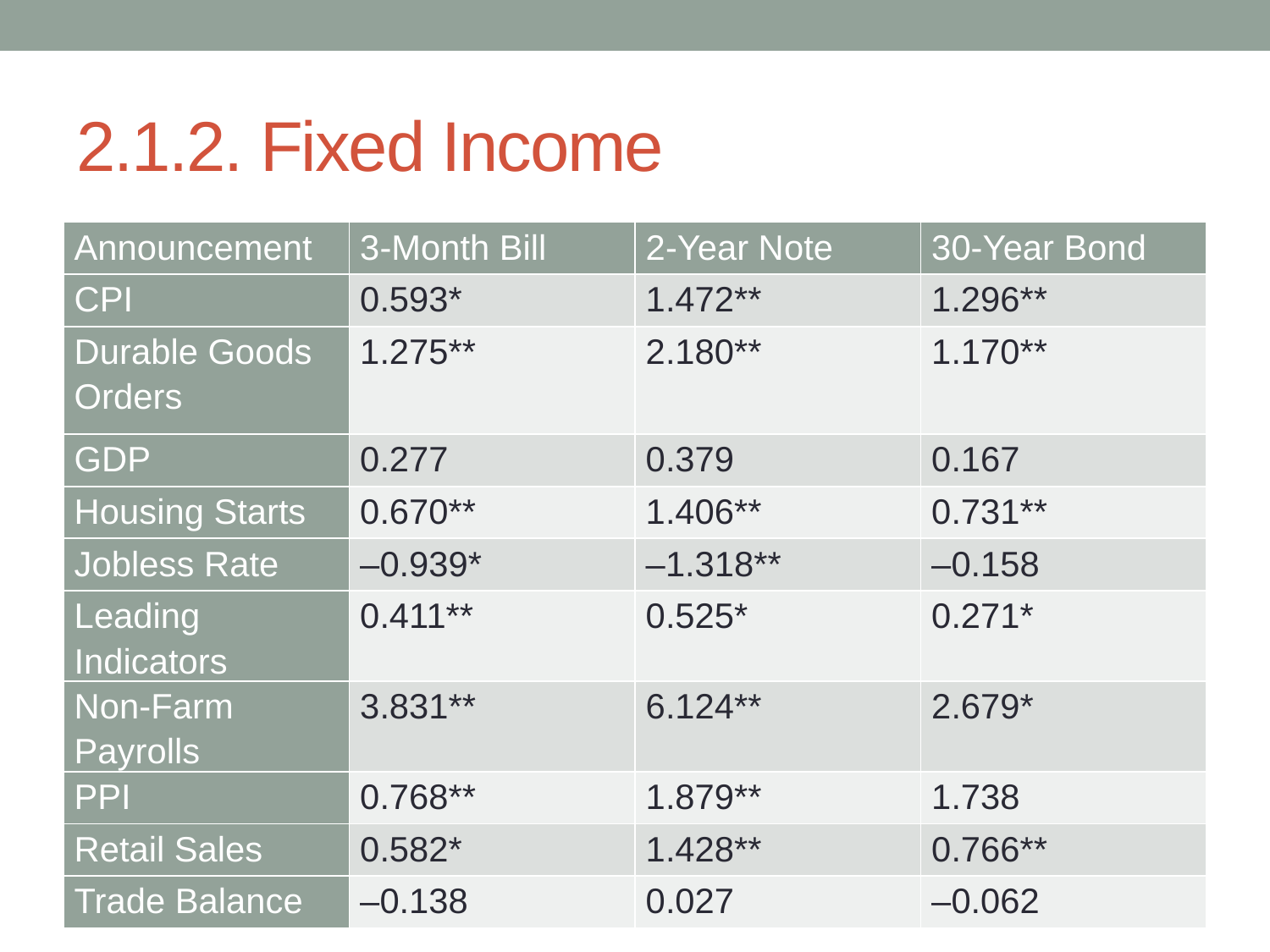

# 2.1.2. Fixed Income
| Announcement | 3-Month Bill | 2-Year Note | 30-Year Bond |
| --- | --- | --- | --- |
| CPI | 0.593\* | 1.472\*\* | 1.296\*\* |
| Durable Goods Orders | 1.275\*\* | 2.180\*\* | 1.170\*\* |
| GDP | 0.277 | 0.379 | 0.167 |
| Housing Starts | 0.670\*\* | 1.406\*\* | 0.731\*\* |
| Jobless Rate | –0.939\* | –1.318\*\* | –0.158 |
| Leading Indicators | 0.411\*\* | 0.525\* | 0.271\* |
| Non-Farm Payrolls | 3.831\*\* | 6.124\*\* | 2.679\* |
| PPI | 0.768\*\* | 1.879\*\* | 1.738 |
| Retail Sales | 0.582\* | 1.428\*\* | 0.766\*\* |
| Trade Balance | –0.138 | 0.027 | –0.062 |